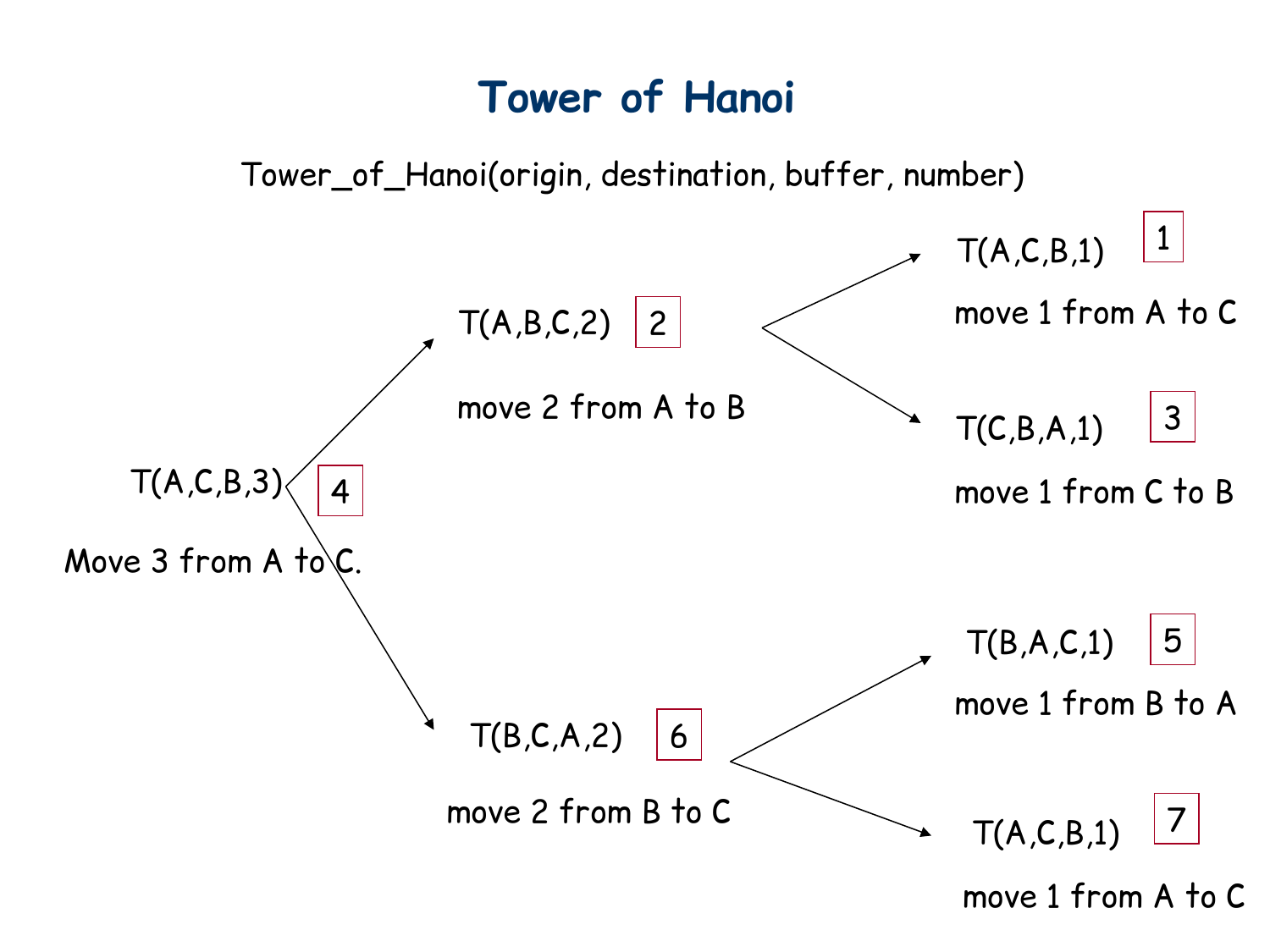

Tower of Hanoi
Tower_of_Hanoi(origin, destination, buffer, number)
1
T(A,C,B,1)

move 1 from A to C
T(A,B,C,2)
2

move 2 from A to B
3
T(C,B,A,1)
T(A,C,B,3)
4
move 1 from C to B

Move 3 from A to C.
5
T(B,A,C,1)

move 1 from B to A
T(B,C,A,2)
6

move 2 from B to C
7
T(A,C,B,1)
move 1 from A to C